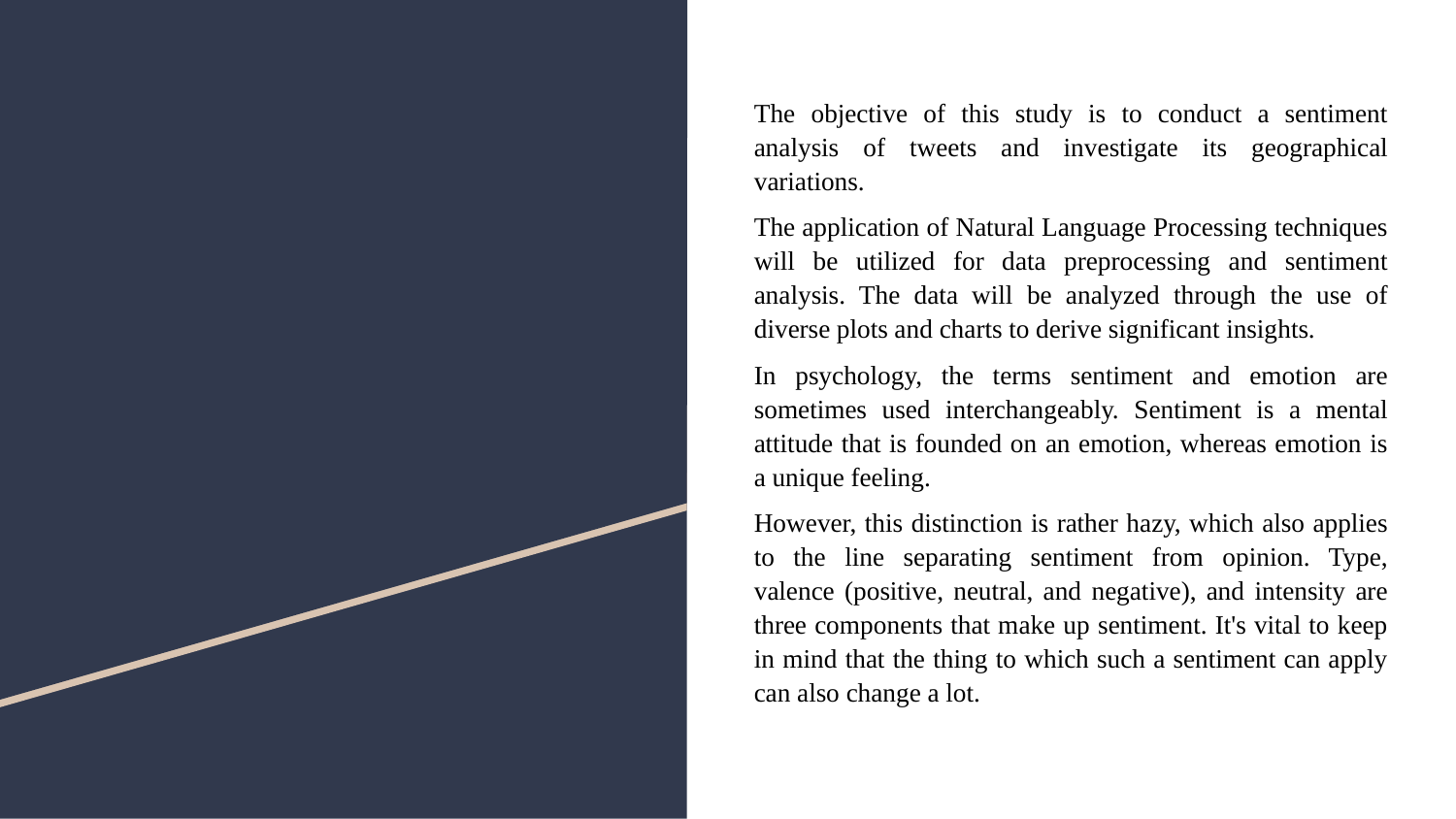

The objective of this study is to conduct a sentiment analysis of tweets and investigate its geographical variations.
The application of Natural Language Processing techniques will be utilized for data preprocessing and sentiment analysis. The data will be analyzed through the use of diverse plots and charts to derive significant insights.
In psychology, the terms sentiment and emotion are sometimes used interchangeably. Sentiment is a mental attitude that is founded on an emotion, whereas emotion is a unique feeling.
However, this distinction is rather hazy, which also applies to the line separating sentiment from opinion. Type, valence (positive, neutral, and negative), and intensity are three components that make up sentiment. It's vital to keep in mind that the thing to which such a sentiment can apply can also change a lot.